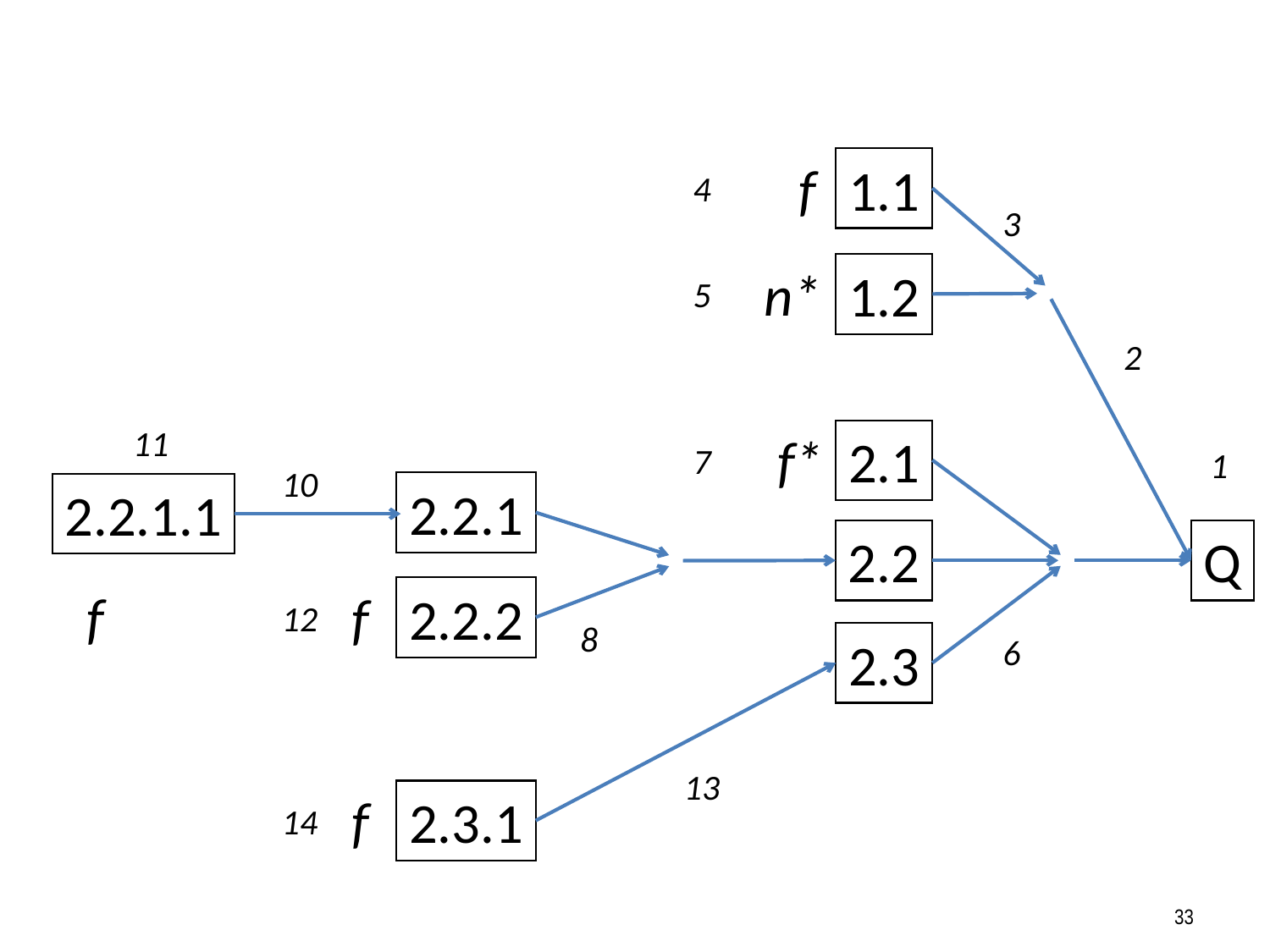

#
f
1.1
4
3
n*
1.2
5

2
11
f*
2.1
7
1
10
9
2.2.1
2.2.1.1
2.2
Q

f
f
2.2.2
12
8
6
2.3
13
f
2.3.1
14
33